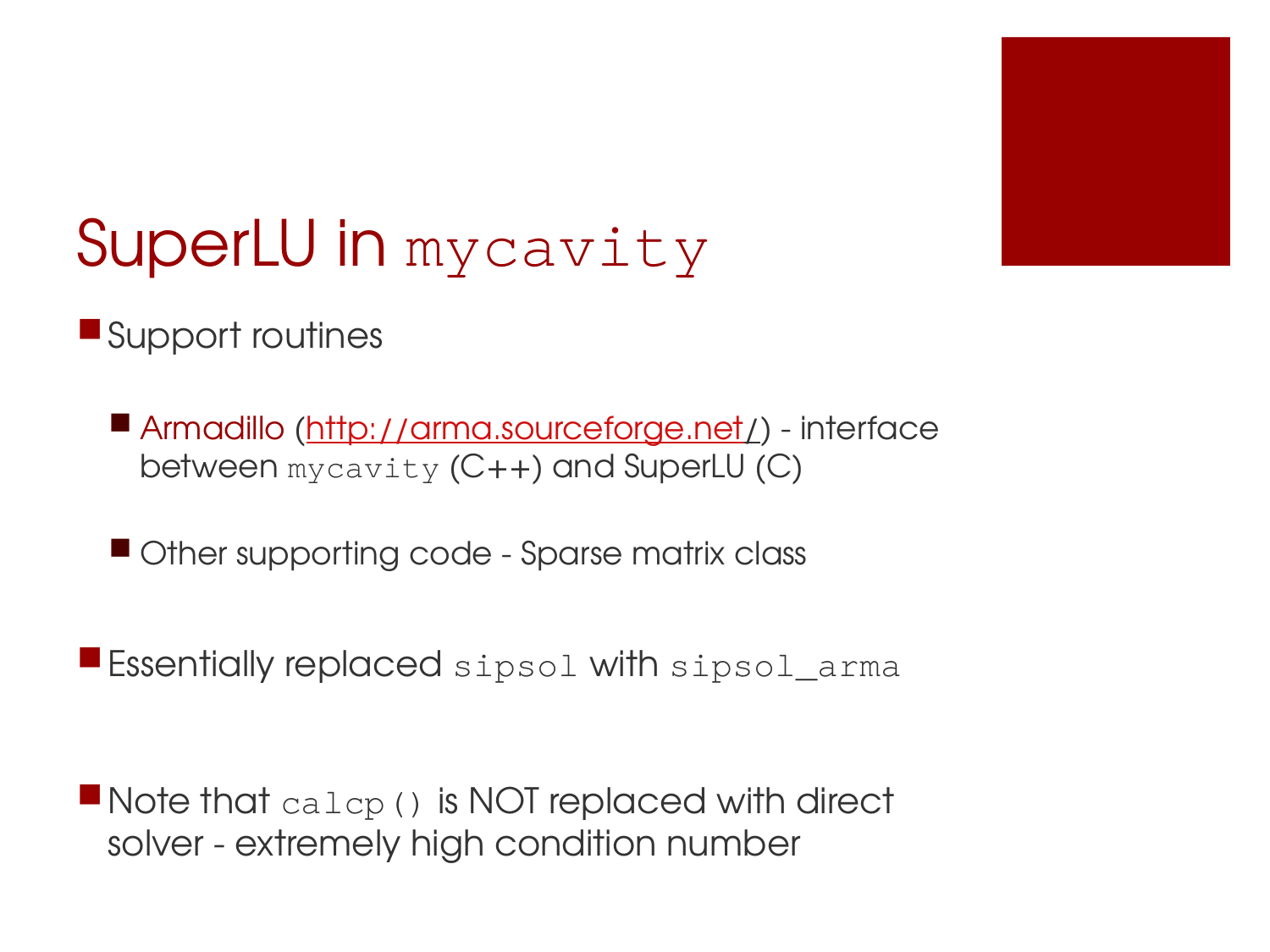

# SuperLU in mycavity
Support routines
Armadillo (http://arma.sourceforge.net/) - interface between mycavity (C++) and SuperLU (C)
Other supporting code - Sparse matrix class
Essentially replaced sipsol with sipsol_arma

Note that calcp() is NOT replaced with direct solver - extremely high condition number